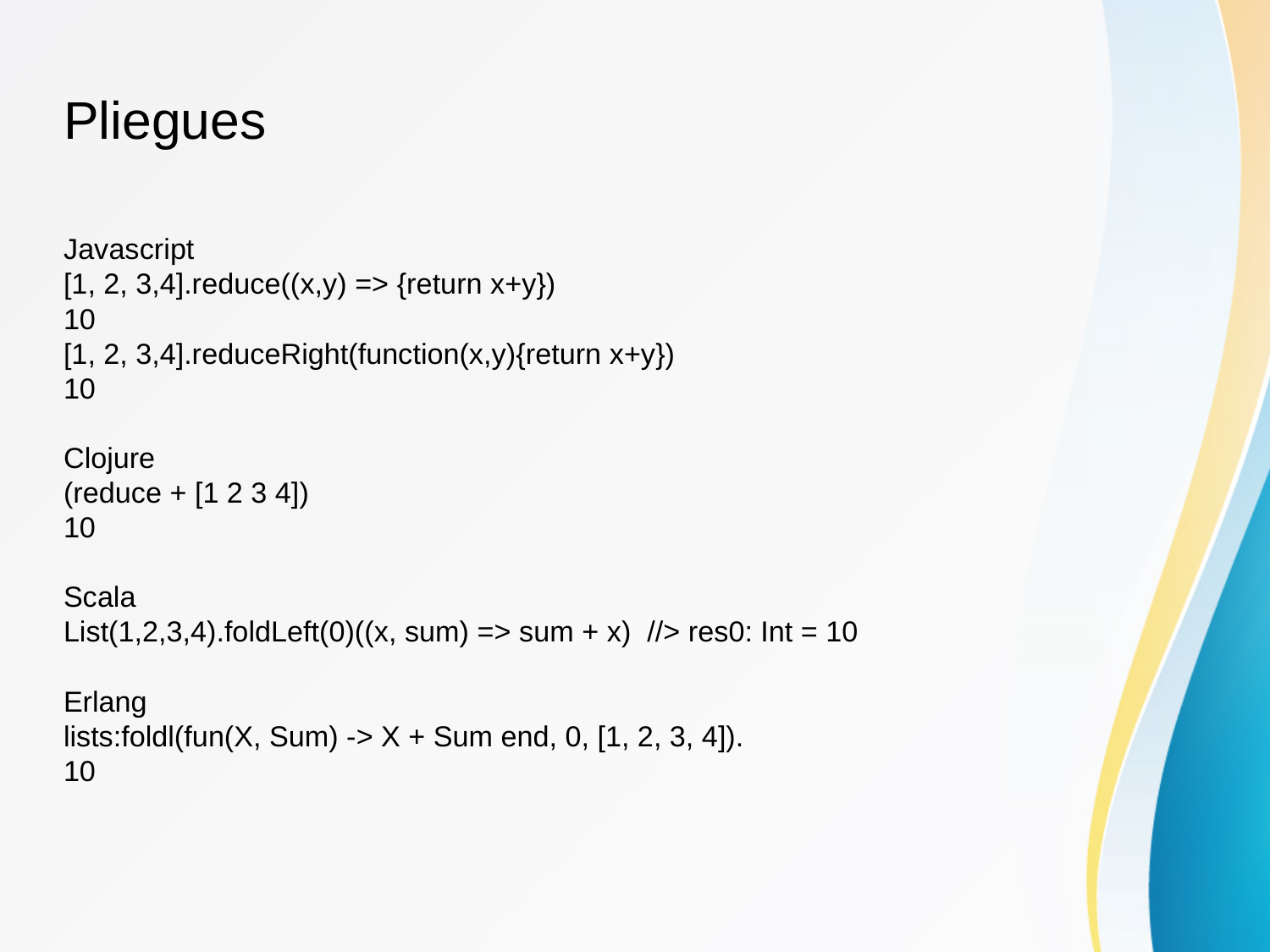

Pliegues
Javascript
[1, 2, 3,4].reduce((x,y) => {return x+y})
10
[1, 2, 3,4].reduceRight(function(x,y){return x+y})
10

Clojure
(reduce + [1 2 3 4])
10

Scala
List(1,2,3,4).foldLeft(0)((x, sum) => sum + x)  //> res0: Int = 10

Erlang
lists:foldl(fun(X, Sum) -> X + Sum end, 0, [1, 2, 3, 4]).
10